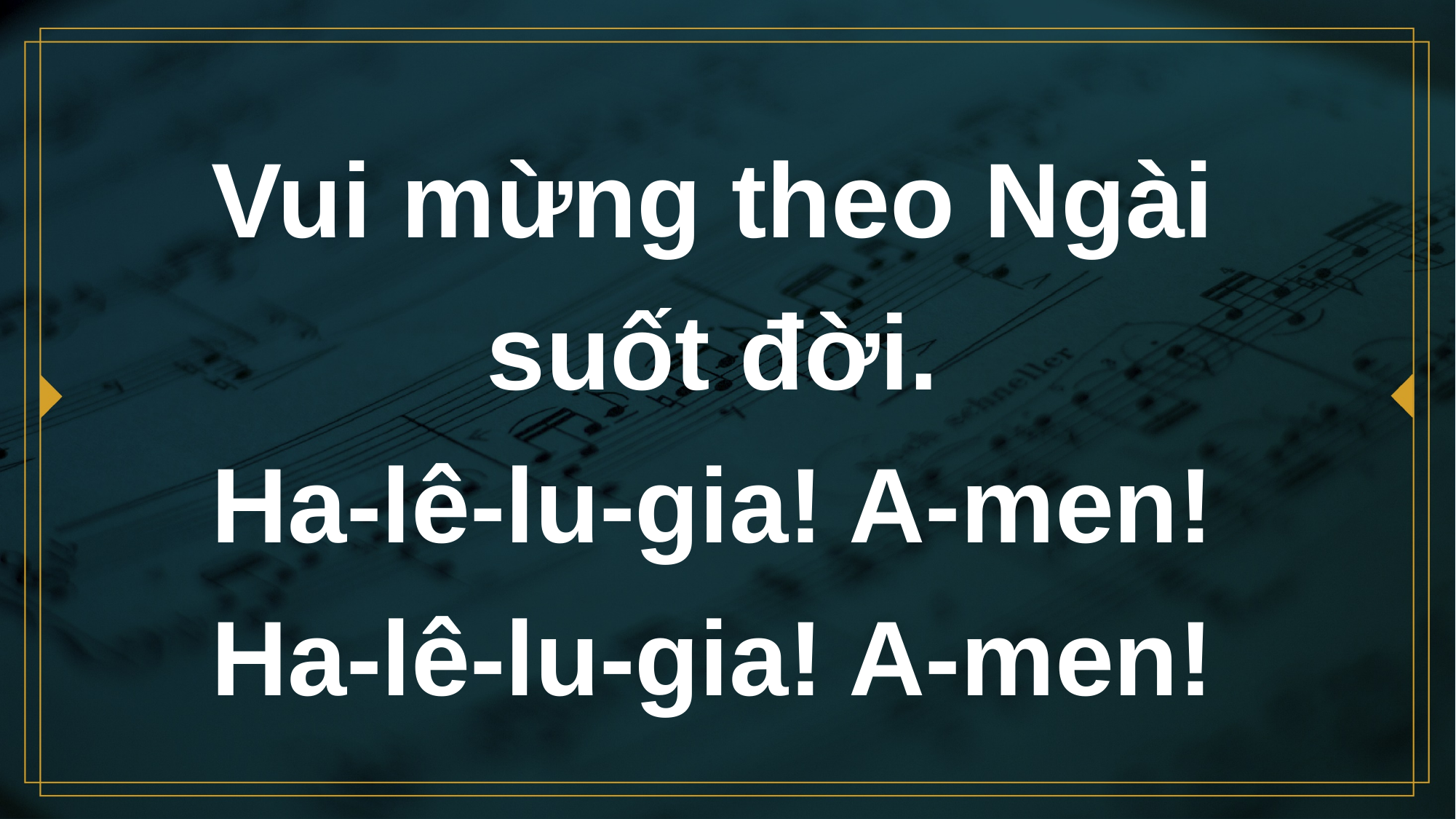

# Vui mừng theo Ngài suốt đời. Ha-lê-lu-gia! A-men! Ha-lê-lu-gia! A-men!